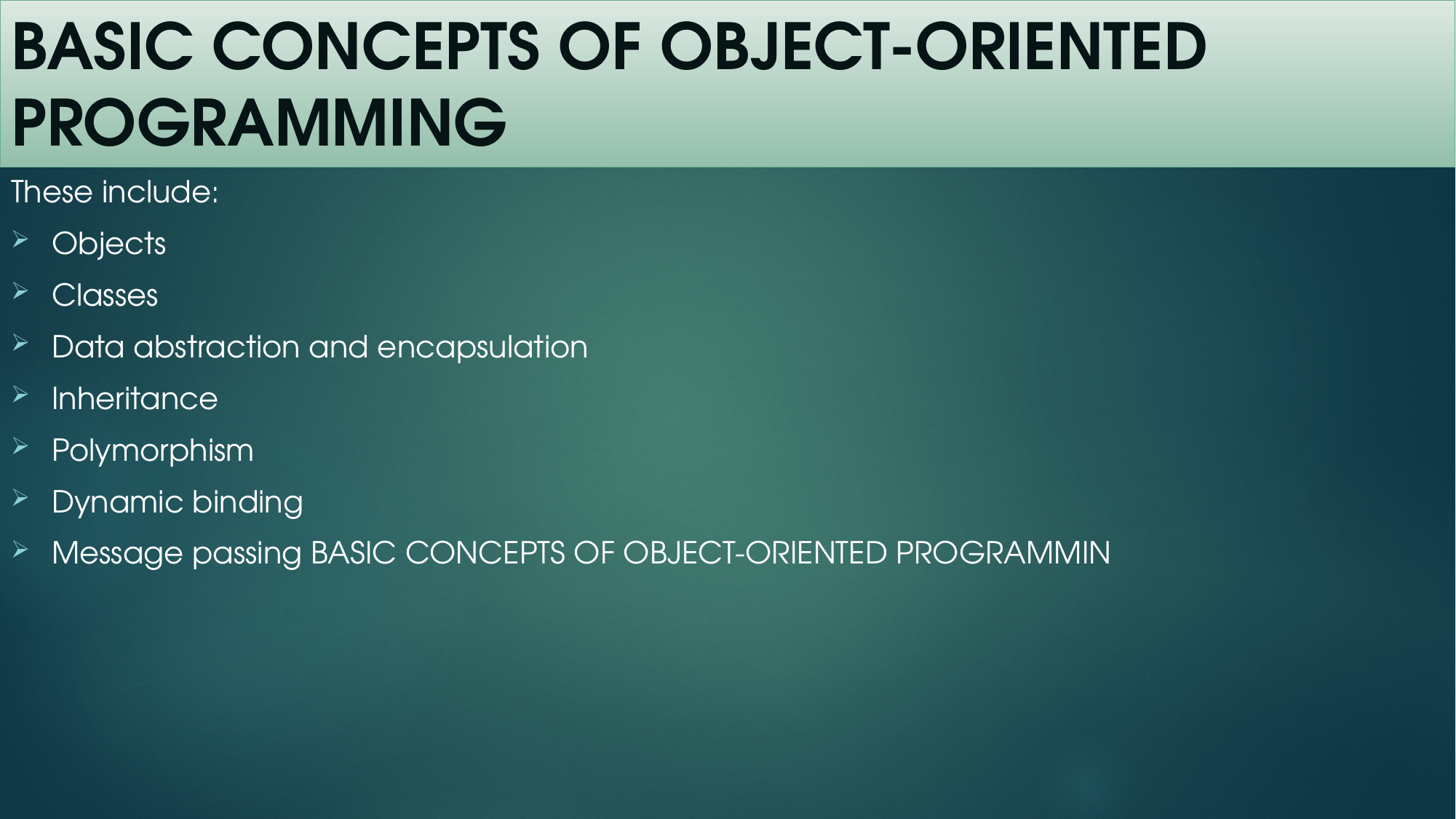

# BASIC CONCEPTS OF OBJECT-ORIENTED PROGRAMMING
These include:
Objects
Classes
Data abstraction and encapsulation
Inheritance
Polymorphism
Dynamic binding
Message passing BASIC CONCEPTS OF OBJECT-ORIENTED PROGRAMMIN